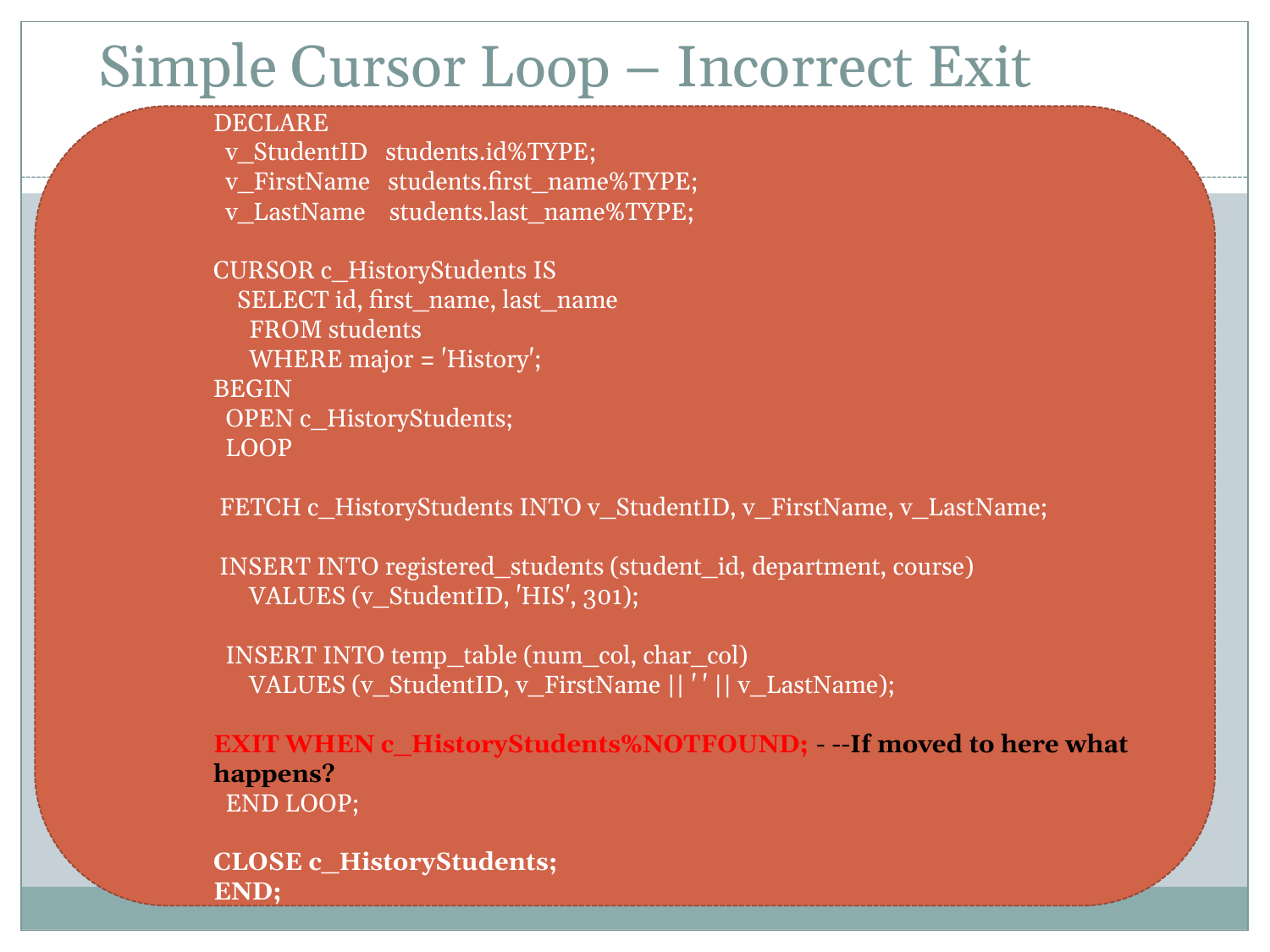

# Simple Cursor Loop – Incorrect Exit
DECLARE
  v_StudentID   students.id%TYPE;
  v_FirstName   students.first_name%TYPE;
  v_LastName    students.last_name%TYPE;

CURSOR c_HistoryStudents IS
    SELECT id, first_name, last_name
      FROM students
      WHERE major = 'History';
BEGIN
  OPEN c_HistoryStudents;
  LOOP

 FETCH c_HistoryStudents INTO v_StudentID, v_FirstName, v_LastName;

 INSERT INTO registered_students (student_id, department, course)
      VALUES (v_StudentID, 'HIS', 301);

  INSERT INTO temp_table (num_col, char_col)
      VALUES (v_StudentID, v_FirstName || ' ' || v_LastName);

EXIT WHEN c_HistoryStudents%NOTFOUND; - --If moved to here what happens?
  END LOOP;

CLOSE c_HistoryStudents;
END;